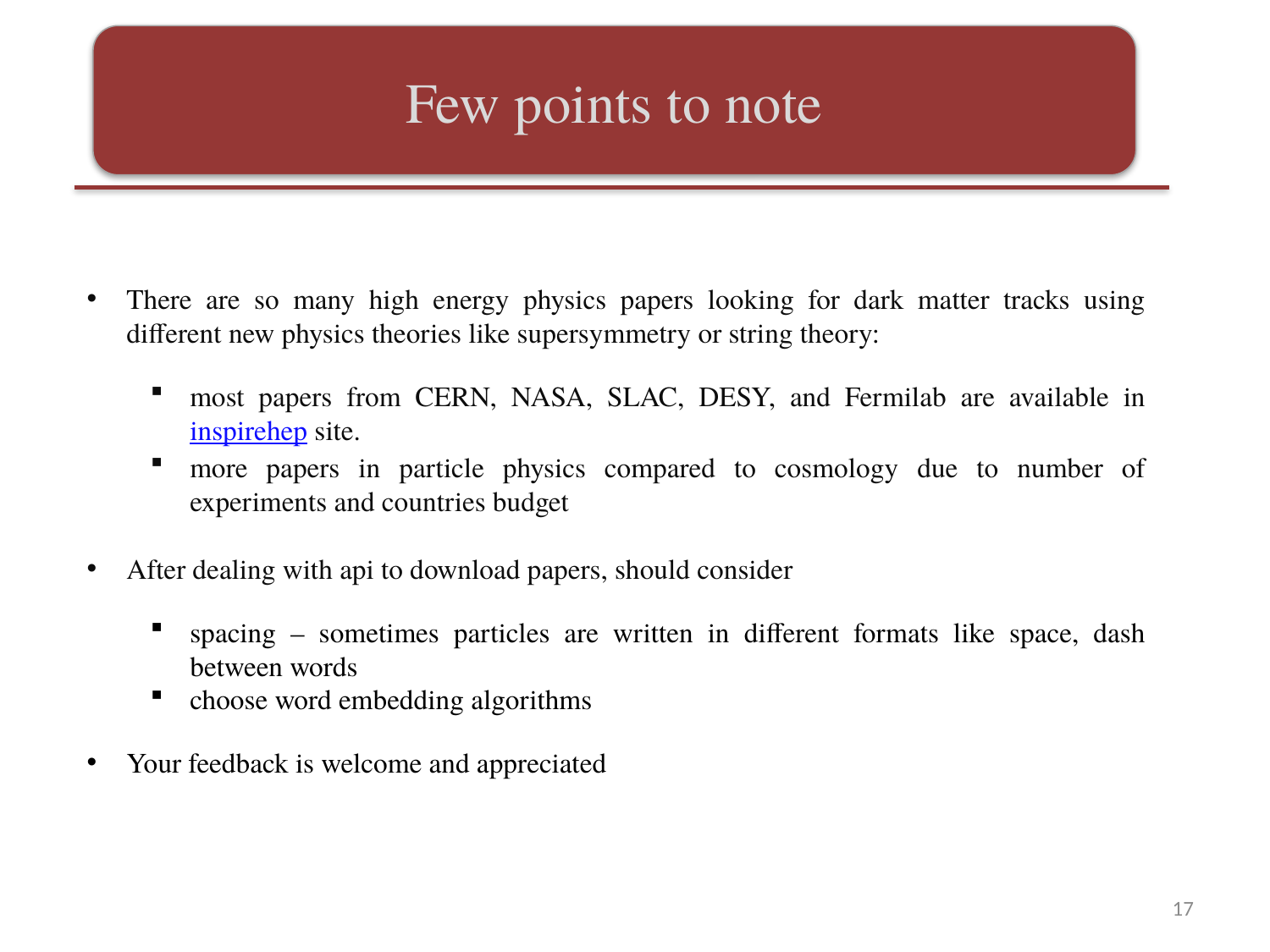

Few points to note
There are so many high energy physics papers looking for dark matter tracks using different new physics theories like supersymmetry or string theory:

most papers from CERN, NASA, SLAC, DESY, and Fermilab are available in inspirehep site.
more papers in particle physics compared to cosmology due to number of experiments and countries budget

After dealing with api to download papers, should consider

spacing – sometimes particles are written in different formats like space, dash between words
choose word embedding algorithms
Your feedback is welcome and appreciated
17